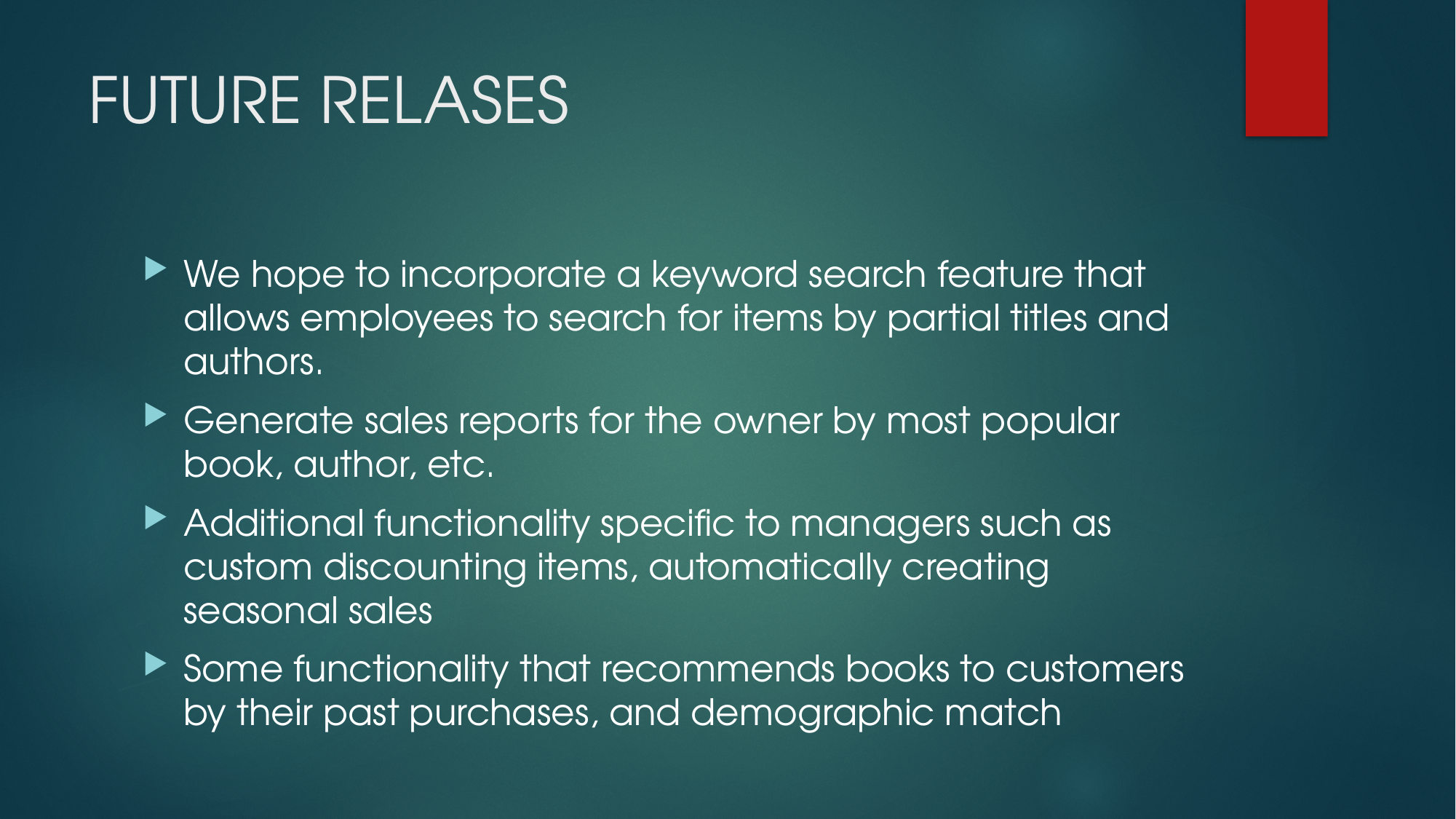

# FUTURE RELASES
We hope to incorporate a keyword search feature that allows employees to search for items by partial titles and authors.
Generate sales reports for the owner by most popular book, author, etc.
Additional functionality specific to managers such as custom discounting items, automatically creating seasonal sales
Some functionality that recommends books to customers by their past purchases, and demographic match